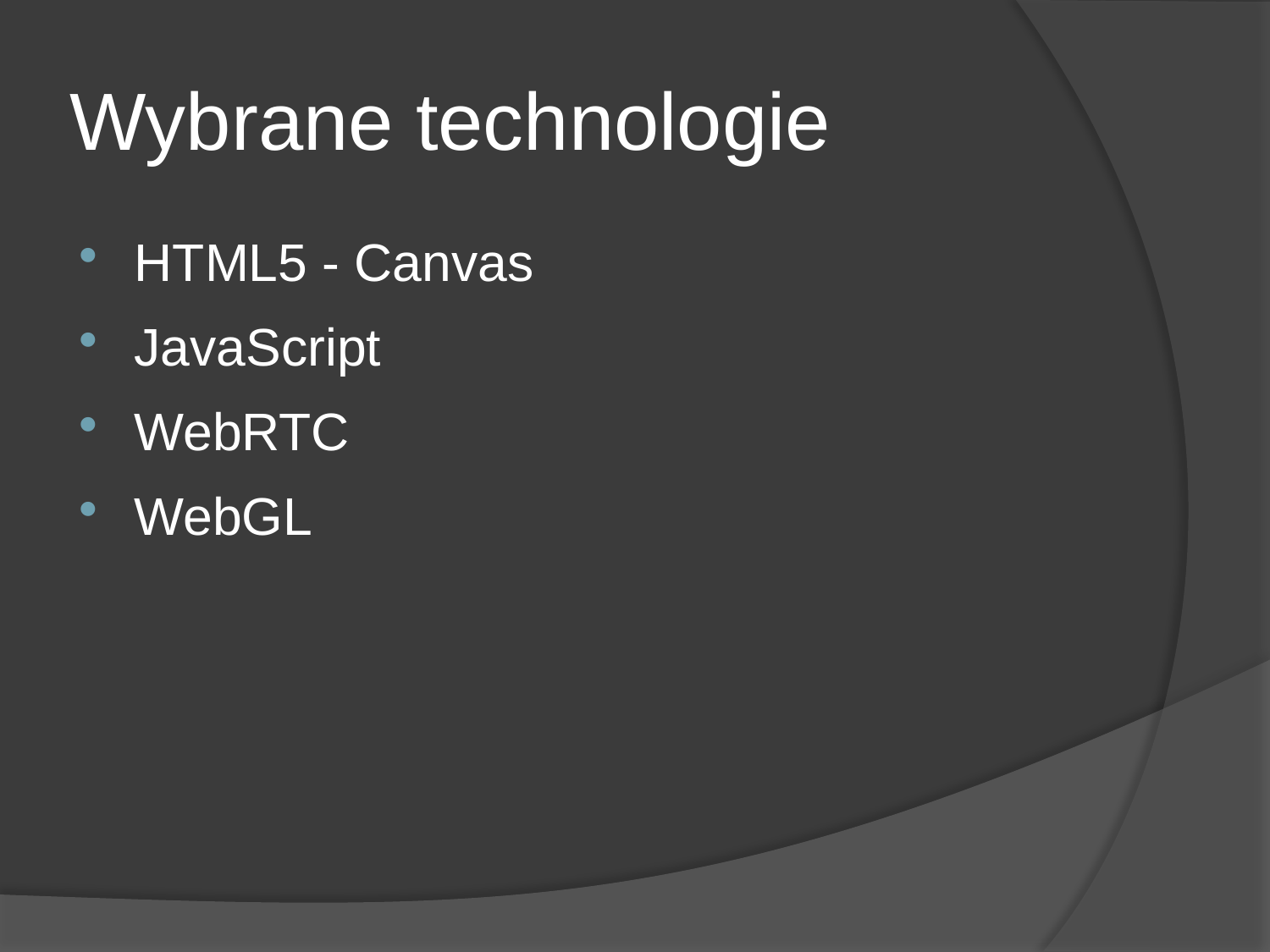

# Wybrane technologie
HTML5 - Canvas
JavaScript
WebRTC
WebGL